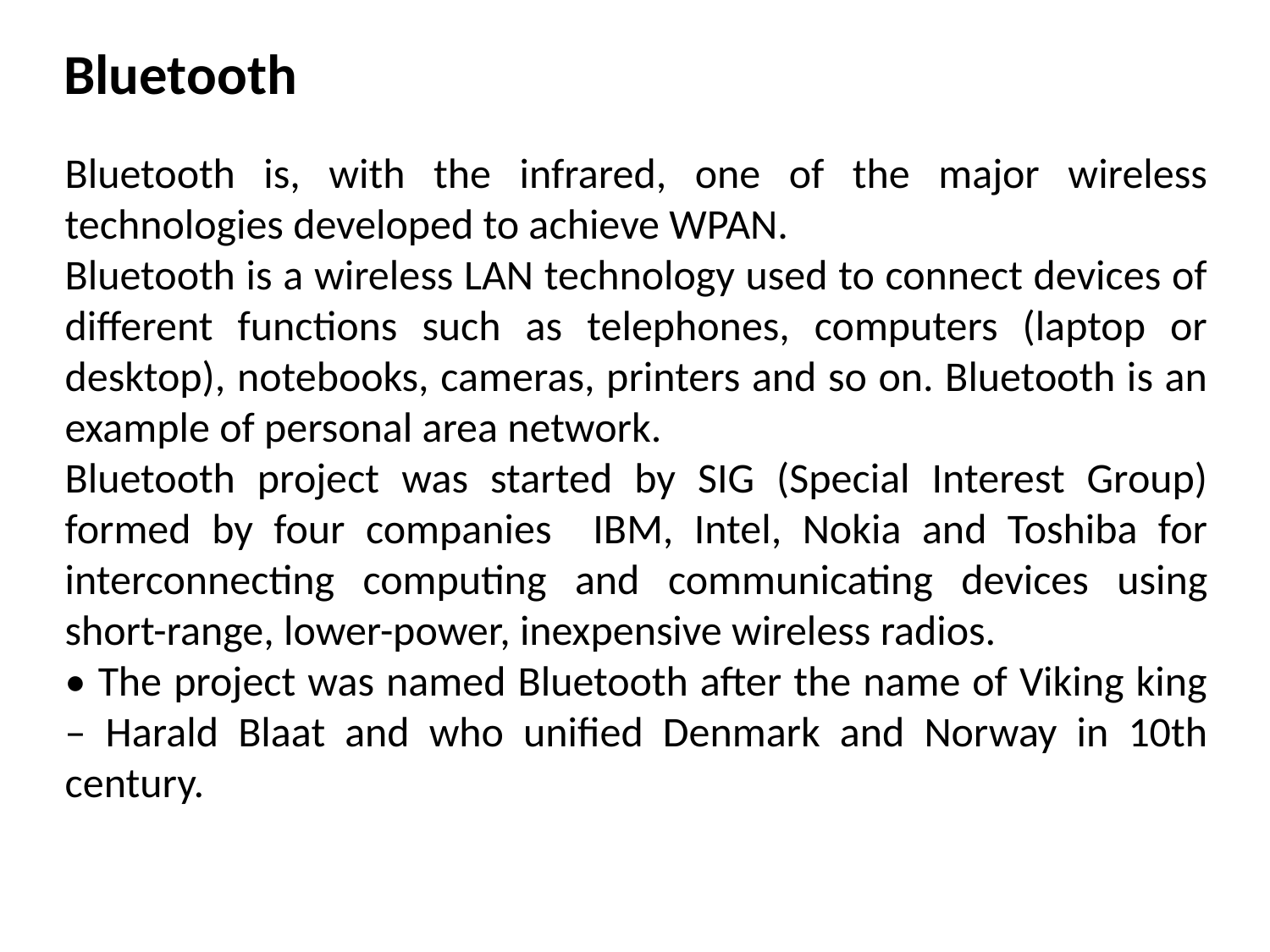

# Bluetooth
Bluetooth is, with the infrared, one of the major wireless technologies developed to achieve WPAN.
Bluetooth is a wireless LAN technology used to connect devices of different functions such as telephones, computers (laptop or desktop), notebooks, cameras, printers and so on. Bluetooth is an example of personal area network.
Bluetooth project was started by SIG (Special Interest Group) formed by four companies  IBM, Intel, Nokia and Toshiba for interconnecting computing and communicating devices using short-range, lower-power, inexpensive wireless radios.
• The project was named Bluetooth after the name of Viking king – Harald Blaat and who unified Denmark and Norway in 10th century.